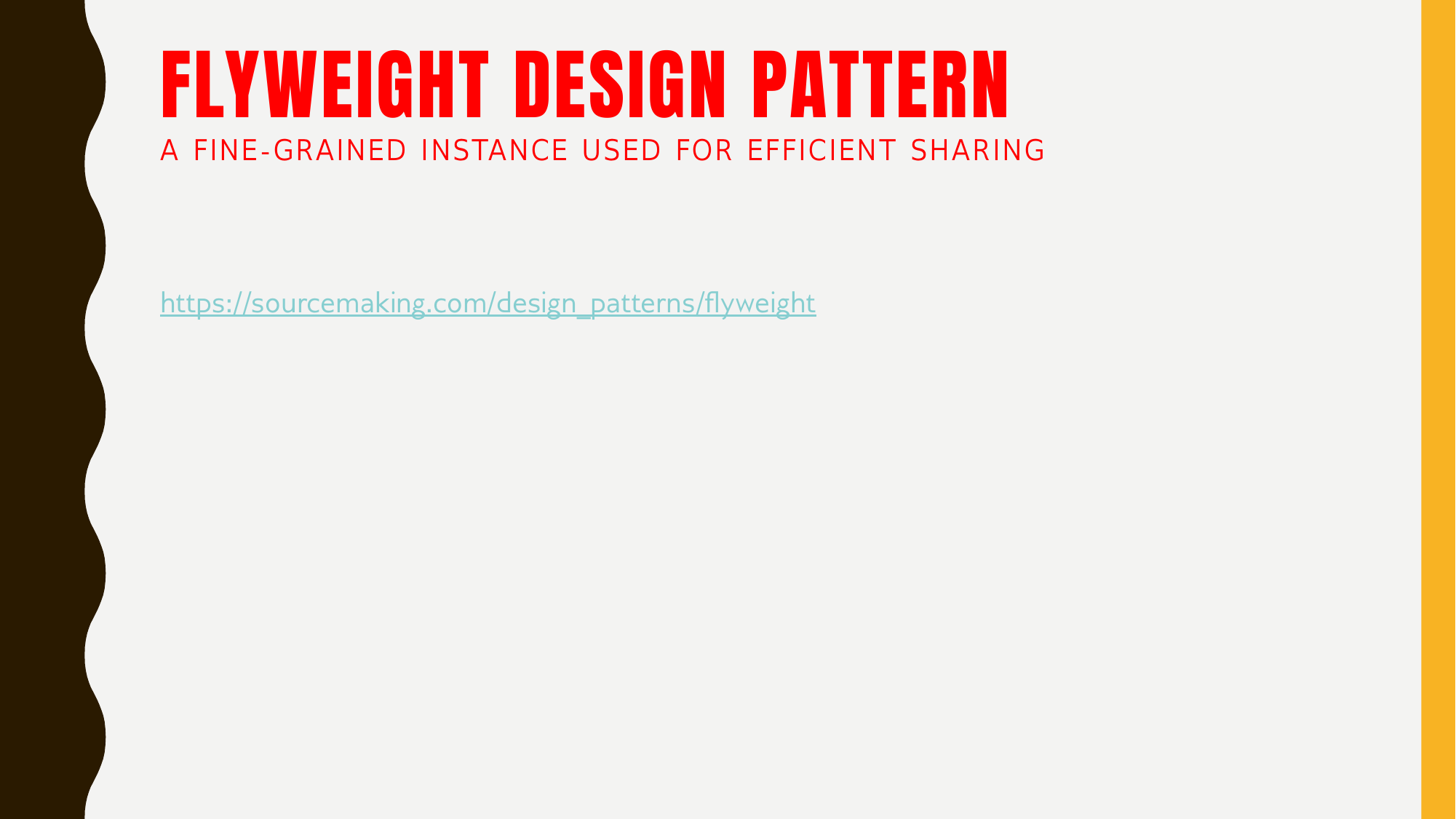

# Flyweight Design Pattern A fine-grained instance used for efficient sharing
https://sourcemaking.com/design_patterns/flyweight